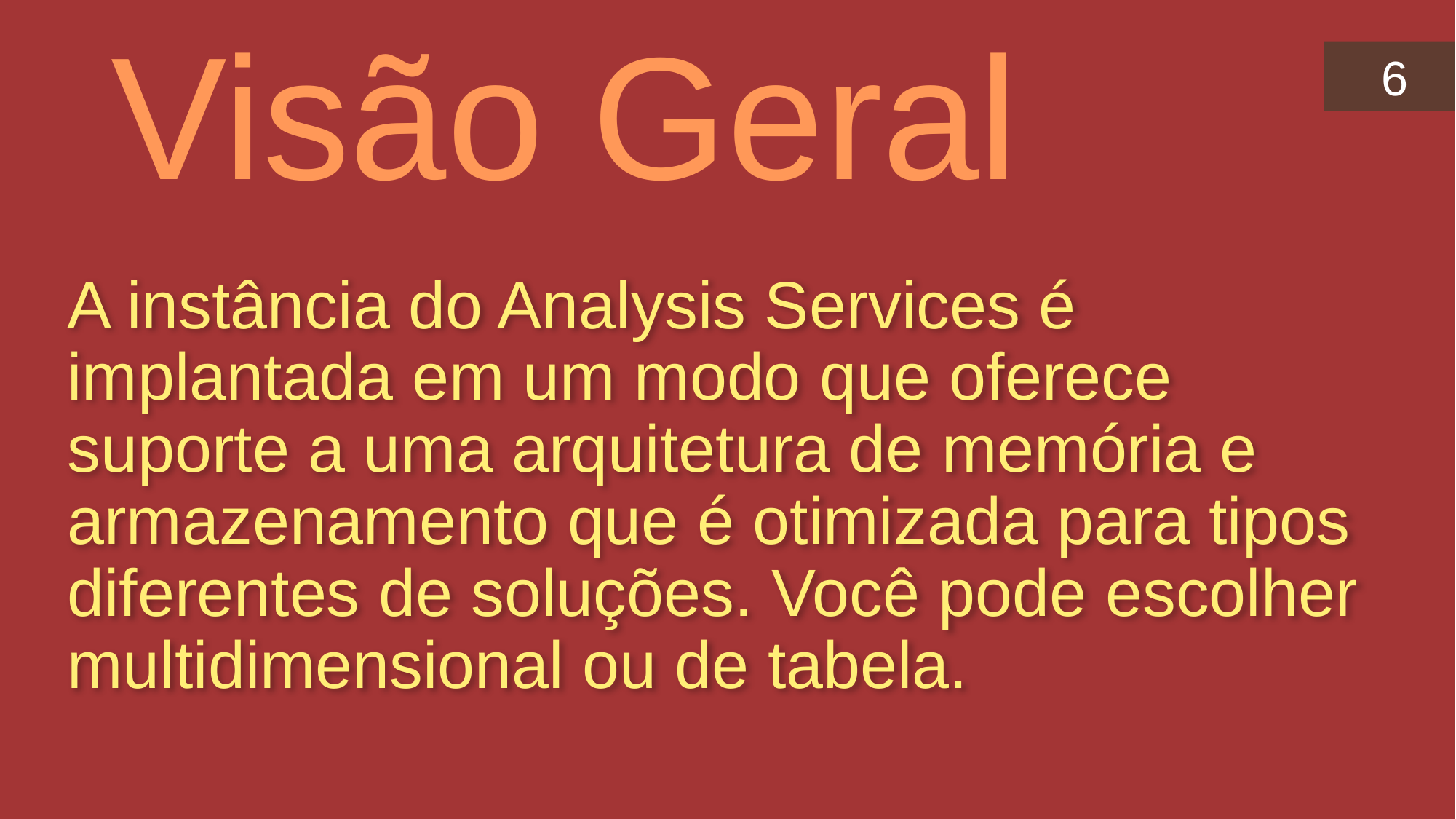

6
# Visão Geral
A instância do Analysis Services é implantada em um modo que oferece suporte a uma arquitetura de memória e armazenamento que é otimizada para tipos diferentes de soluções. Você pode escolher multidimensional ou de tabela.